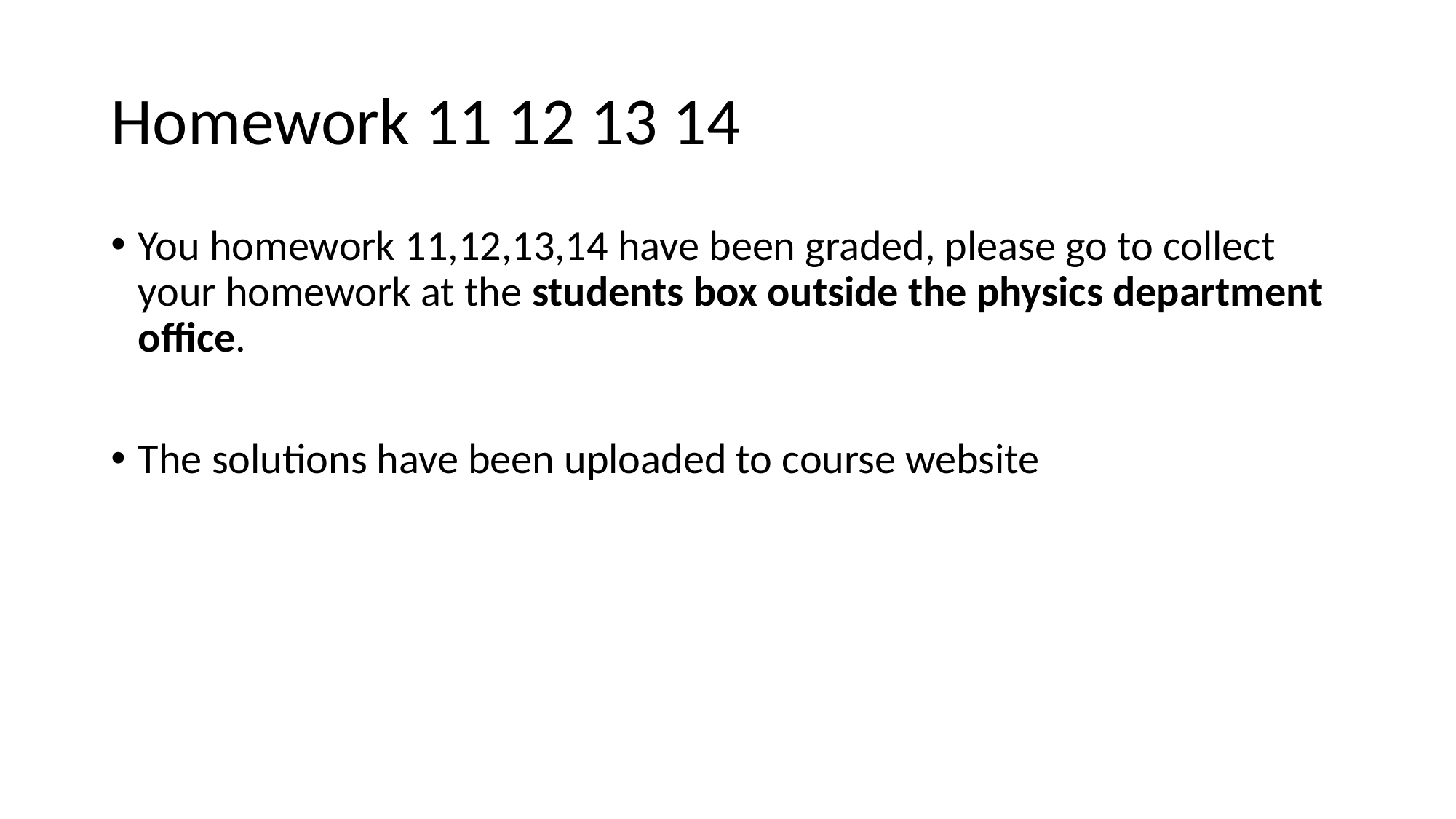

# Homework 11 12 13 14
You homework 11,12,13,14 have been graded, please go to collect your homework at the students box outside the physics department office.

The solutions have been uploaded to course website